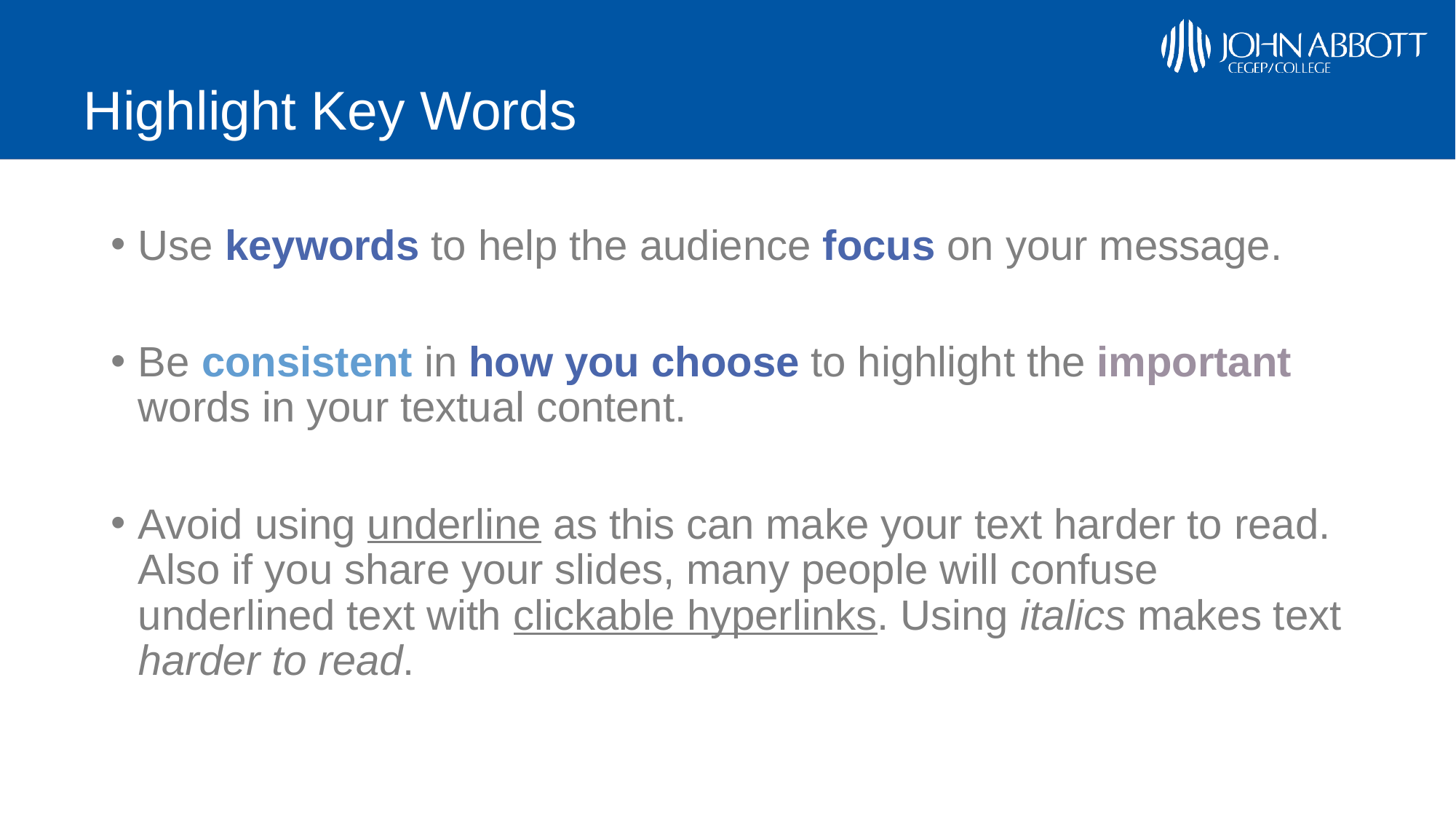

# Highlight Key Words
Use keywords to help the audience focus on your message.

Be consistent in how you choose to highlight the important words in your textual content.

Avoid using underline as this can make your text harder to read.
Also if you share your slides, many people will confuse underlined text with clickable hyperlinks. Using italics makes text harder to read.